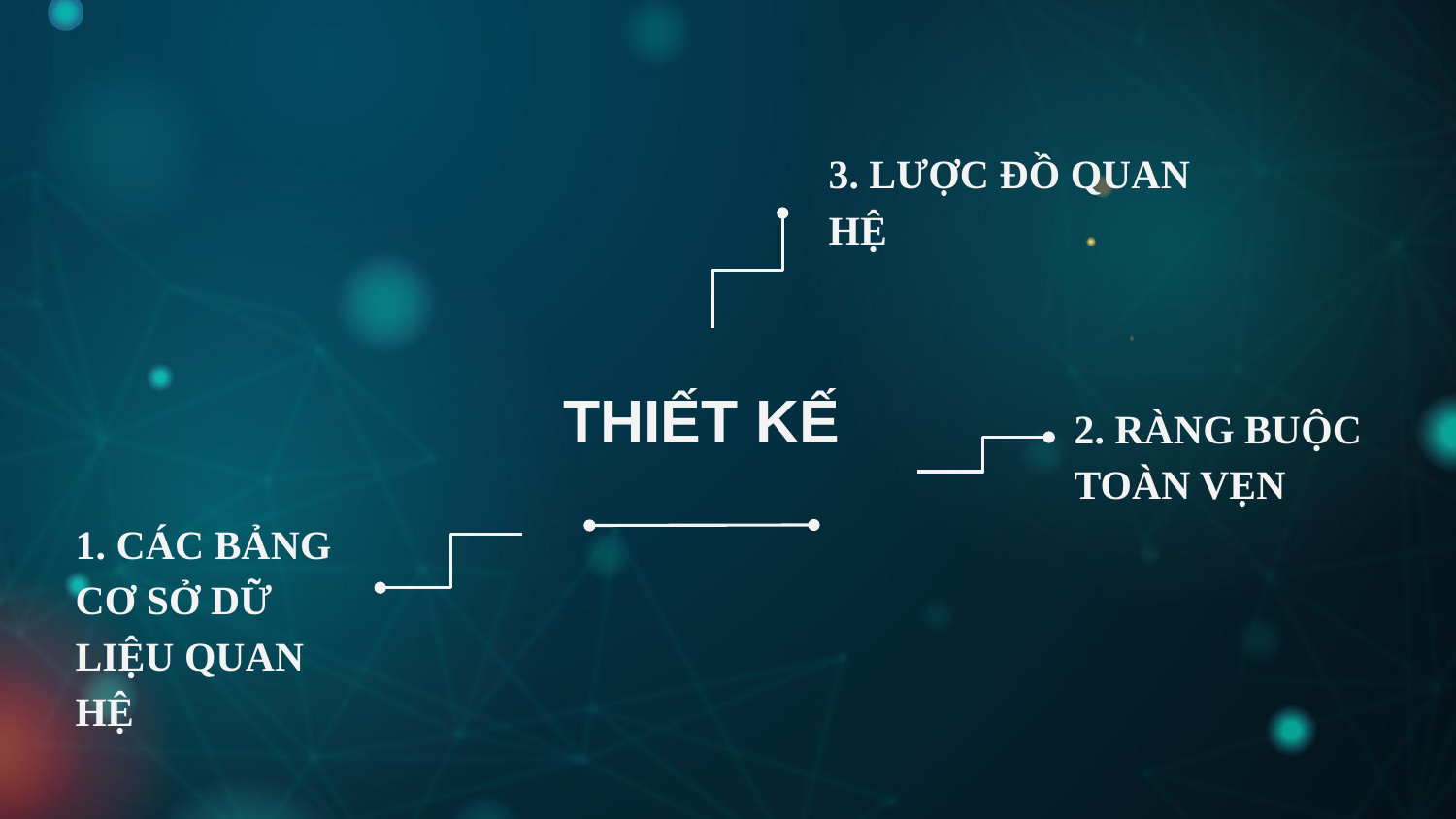

3. LƯỢC ĐỒ QUAN HỆ
# THIẾT KẾ
2. RÀNG BUỘC TOÀN VẸN
1. CÁC BẢNG CƠ SỞ DỮ LIỆU QUAN HỆ